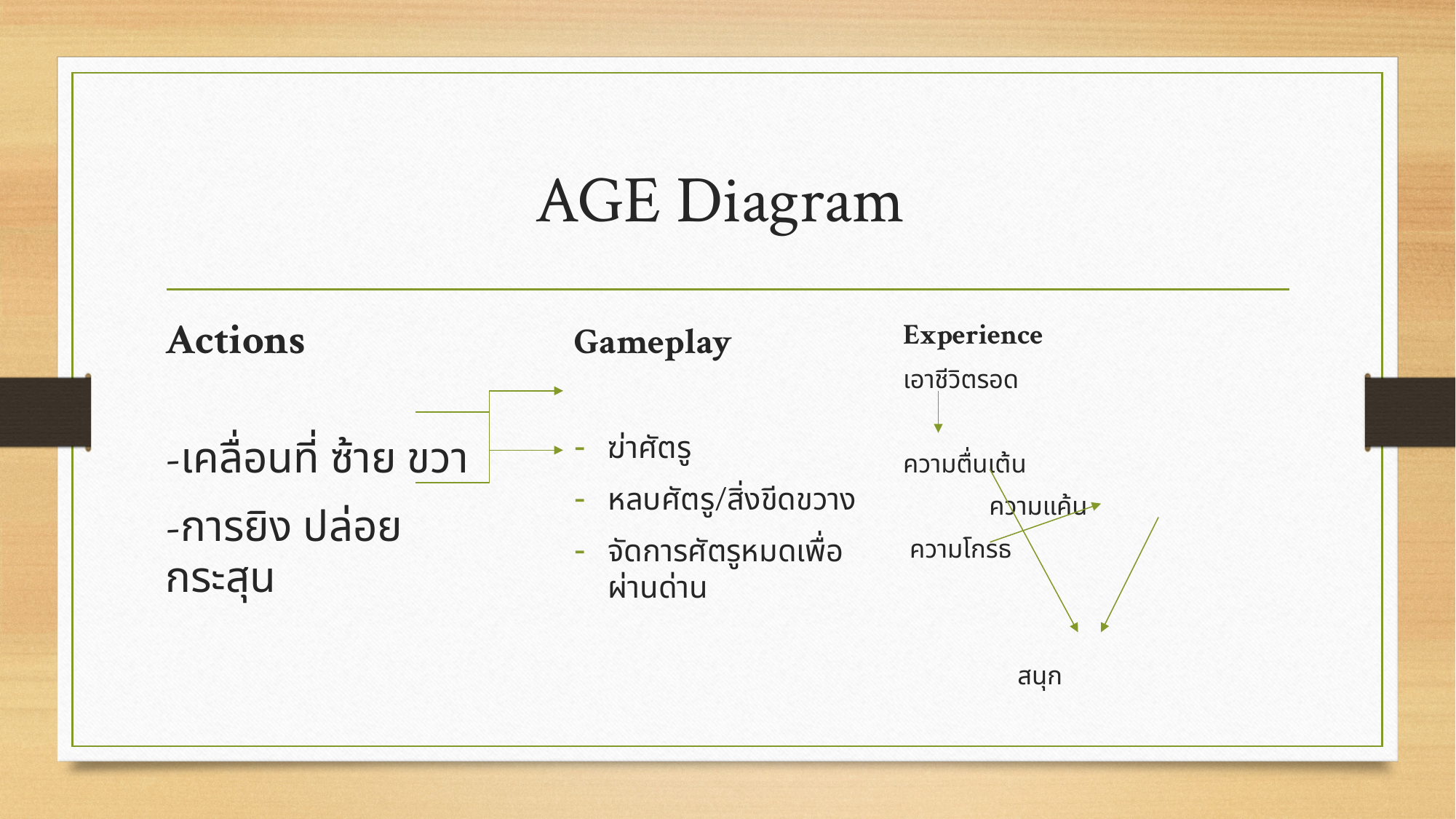

# AGE Diagram
Actions
-เคลื่อนที่ ซ้าย ขวา
-การยิง ปล่อยกระสุน

Gameplay
ฆ่าศัตรู
หลบศัตรู/สิ่งขีดขวาง
จัดการศัตรูหมดเพื่อผ่านด่าน

Experience
เอาชีวิตรอด

ความตื่นเต้น
				ความแค้น
 ความโกรธ

	  สนุก